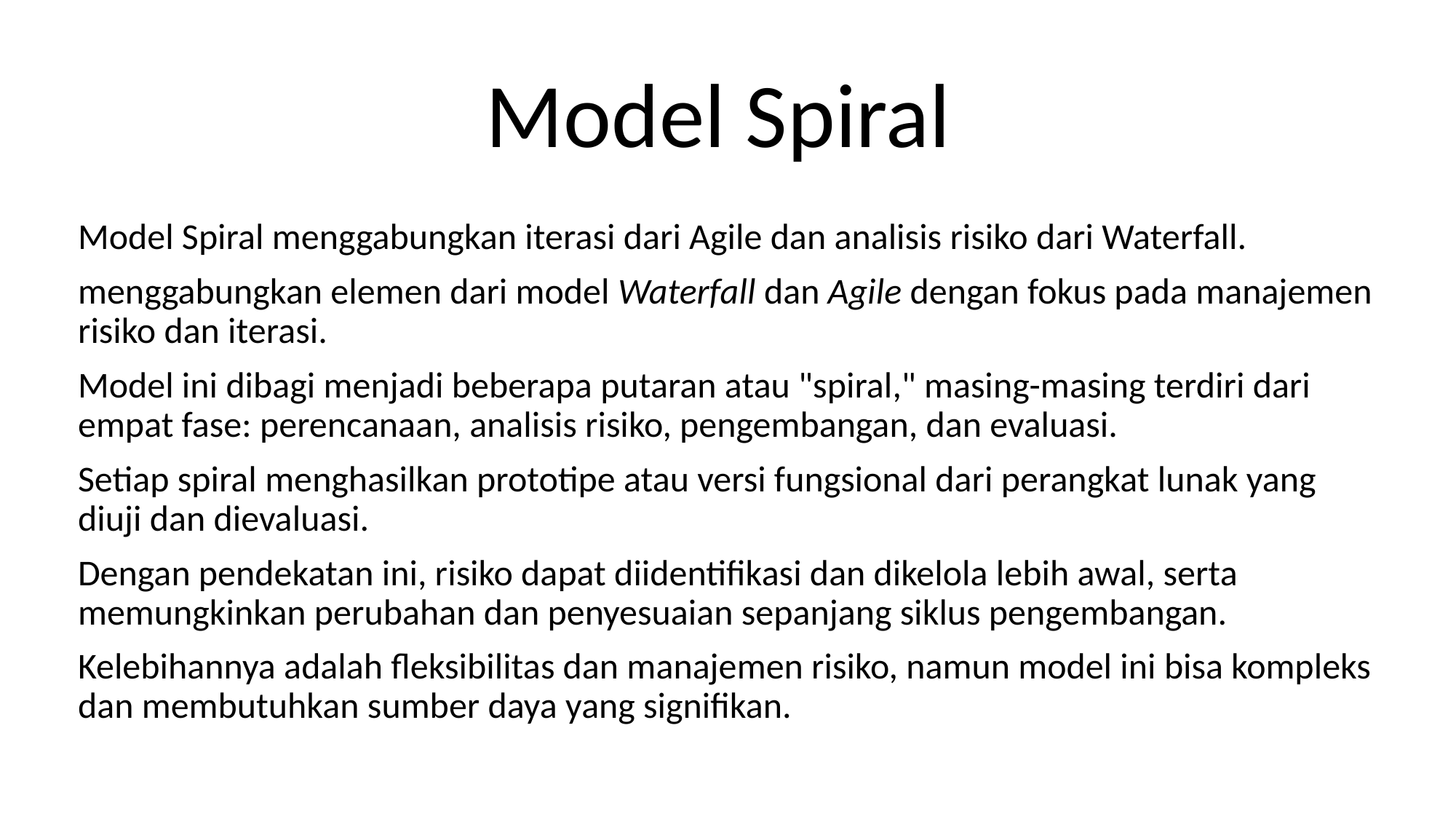

# Model Spiral
Model Spiral menggabungkan iterasi dari Agile dan analisis risiko dari Waterfall.
menggabungkan elemen dari model Waterfall dan Agile dengan fokus pada manajemen risiko dan iterasi.
Model ini dibagi menjadi beberapa putaran atau "spiral," masing-masing terdiri dari empat fase: perencanaan, analisis risiko, pengembangan, dan evaluasi.
Setiap spiral menghasilkan prototipe atau versi fungsional dari perangkat lunak yang diuji dan dievaluasi.
Dengan pendekatan ini, risiko dapat diidentifikasi dan dikelola lebih awal, serta memungkinkan perubahan dan penyesuaian sepanjang siklus pengembangan.
Kelebihannya adalah fleksibilitas dan manajemen risiko, namun model ini bisa kompleks dan membutuhkan sumber daya yang signifikan.